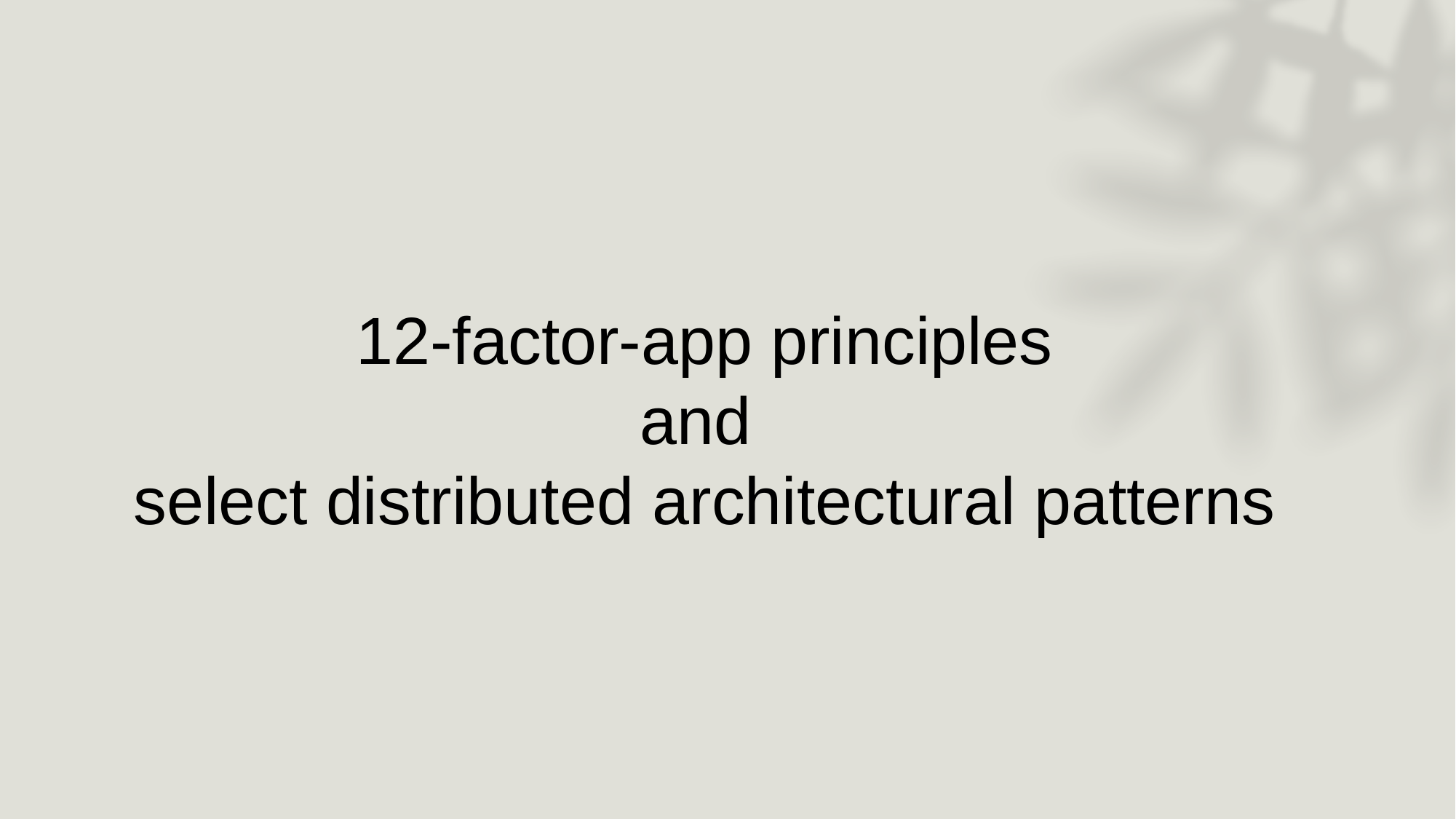

# 12-factor-app principles and select distributed architectural patterns